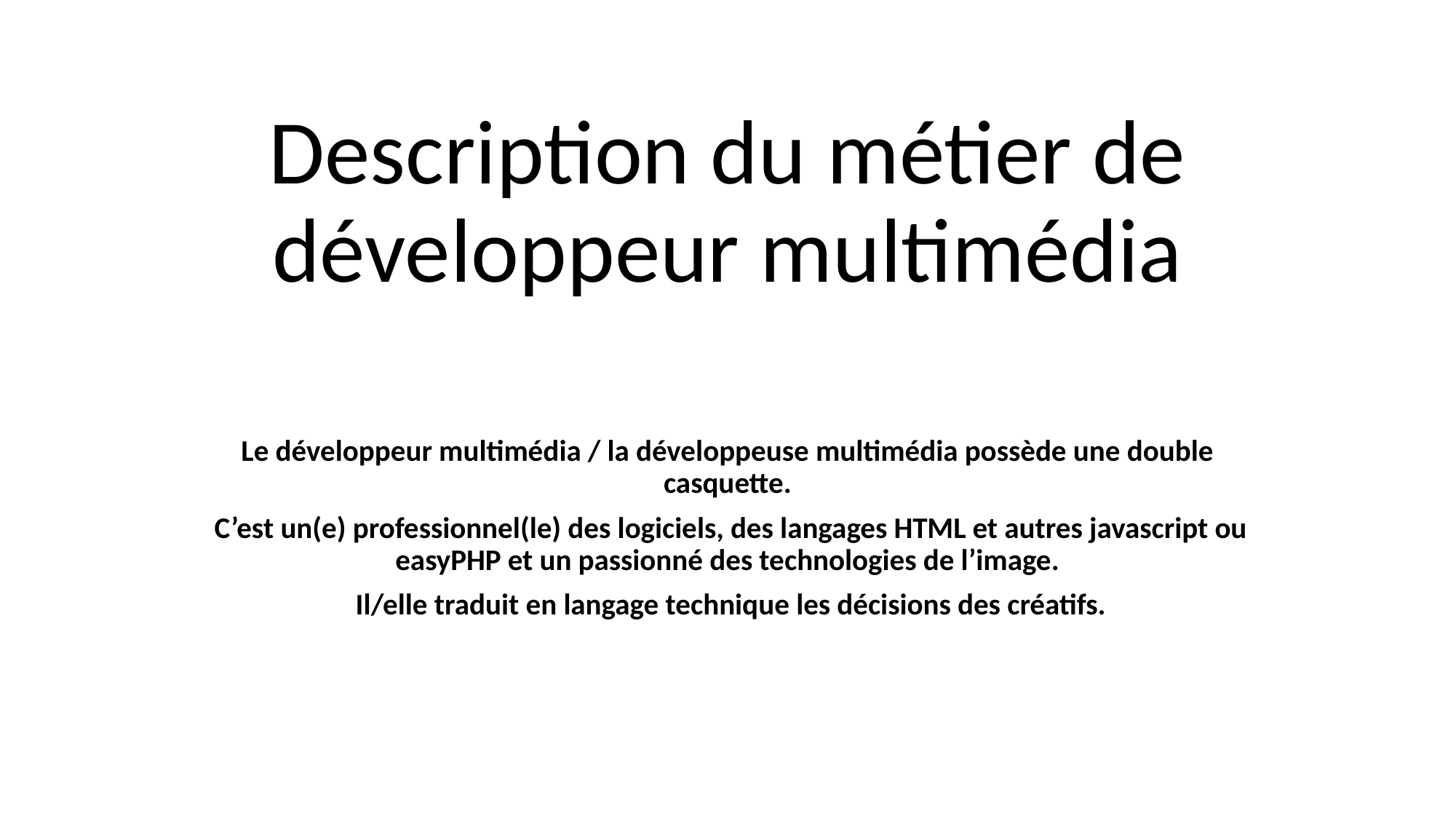

# Description du métier de développeur multimédia
Le développeur multimédia / la développeuse multimédia possède une double casquette.
 C’est un(e) professionnel(le) des logiciels, des langages HTML et autres javascript ou easyPHP et un passionné des technologies de l’image.
 Il/elle traduit en langage technique les décisions des créatifs.